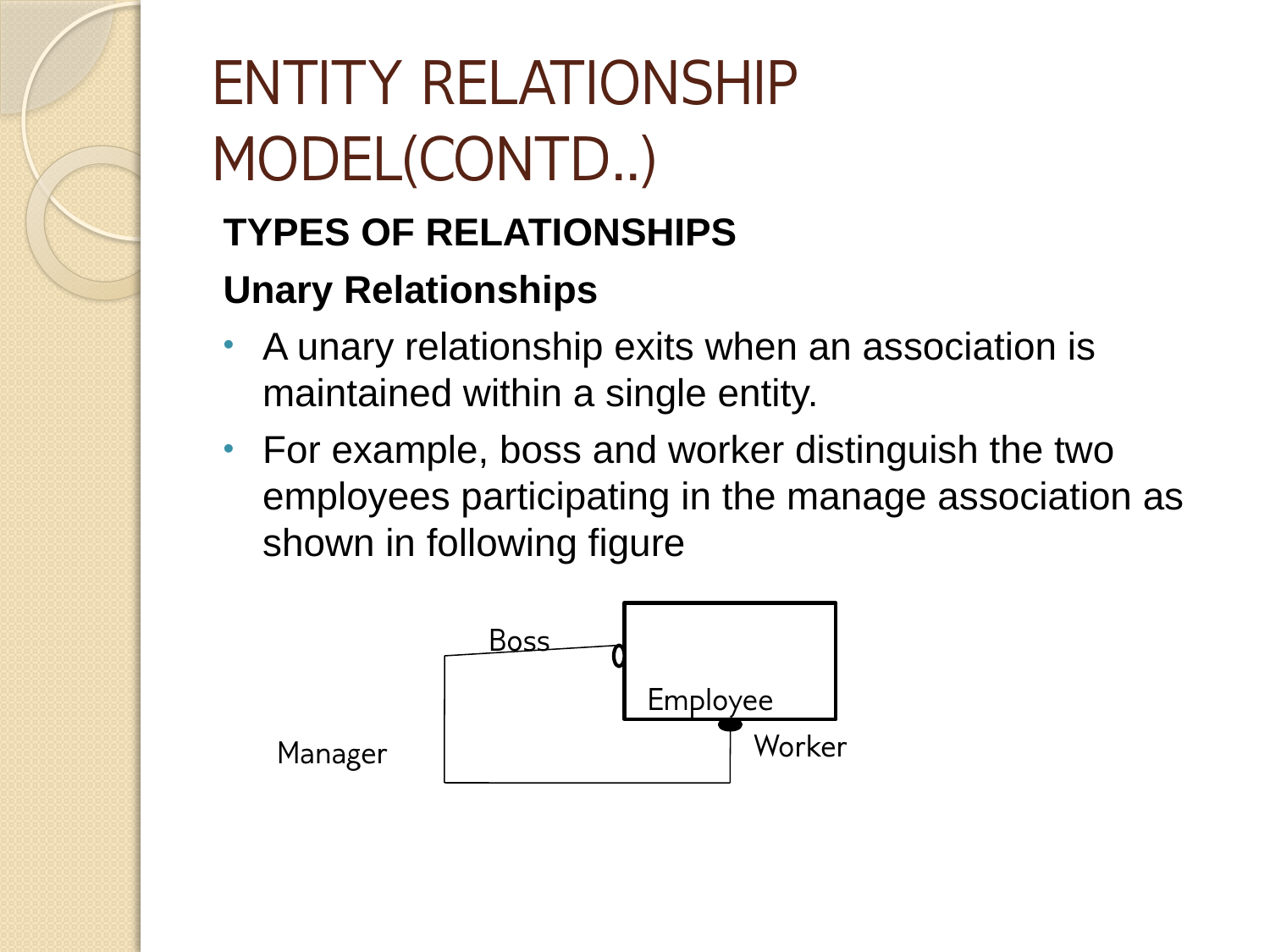

# ENTITY RELATIONSHIP MODEL(CONTD..)
TYPES OF RELATIONSHIPS
Unary Relationships
A unary relationship exits when an association is maintained within a single entity.
For example, boss and worker distinguish the two employees participating in the manage association as shown in following figure

Boss
  Employee

     Manager

Worker